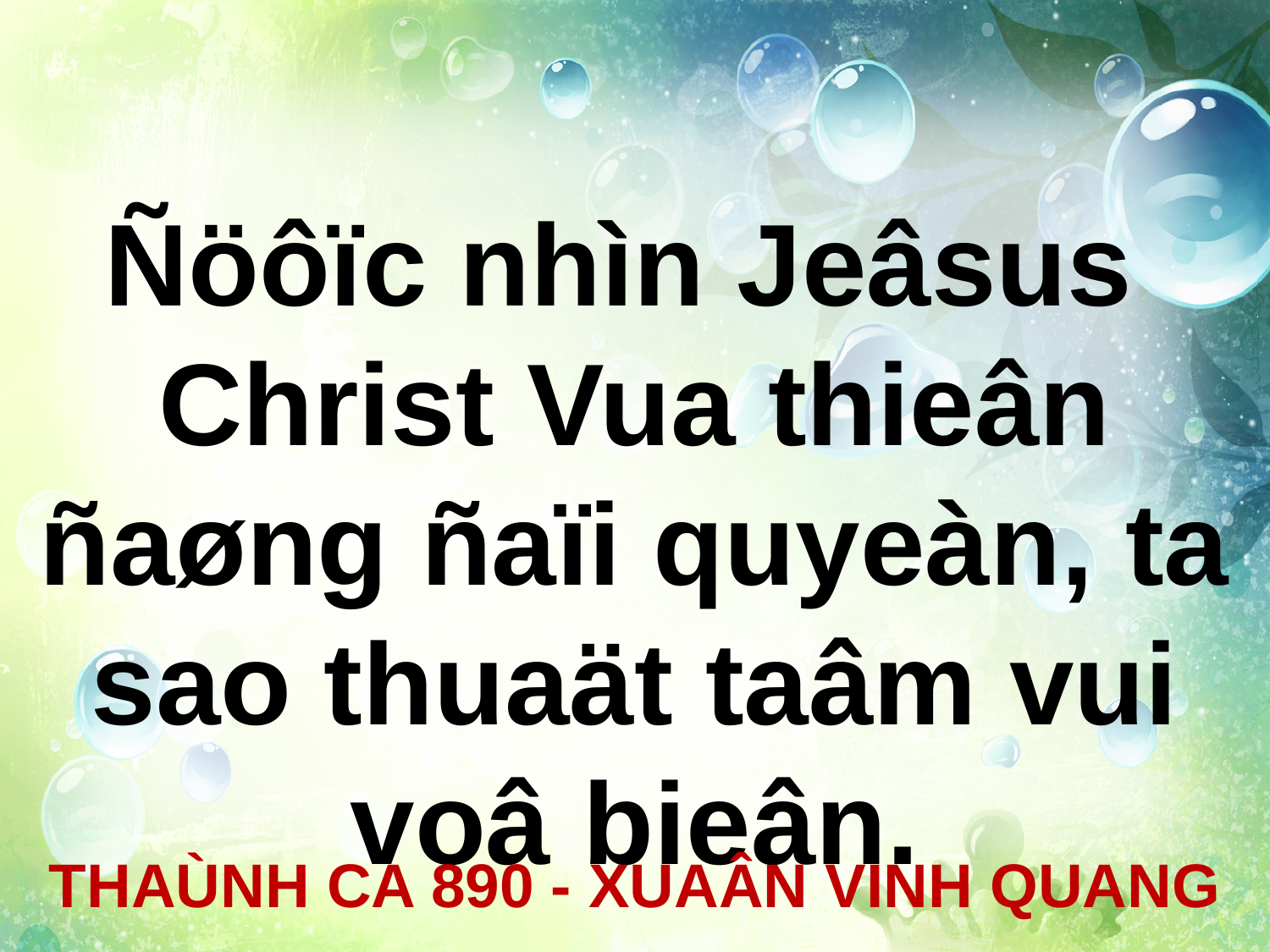

Ñöôïc nhìn Jeâsus
Christ Vua thieân ñaøng ñaïi quyeàn, ta sao thuaät taâm vui voâ bieân.
THAÙNH CA 890 - XUAÂN VINH QUANG